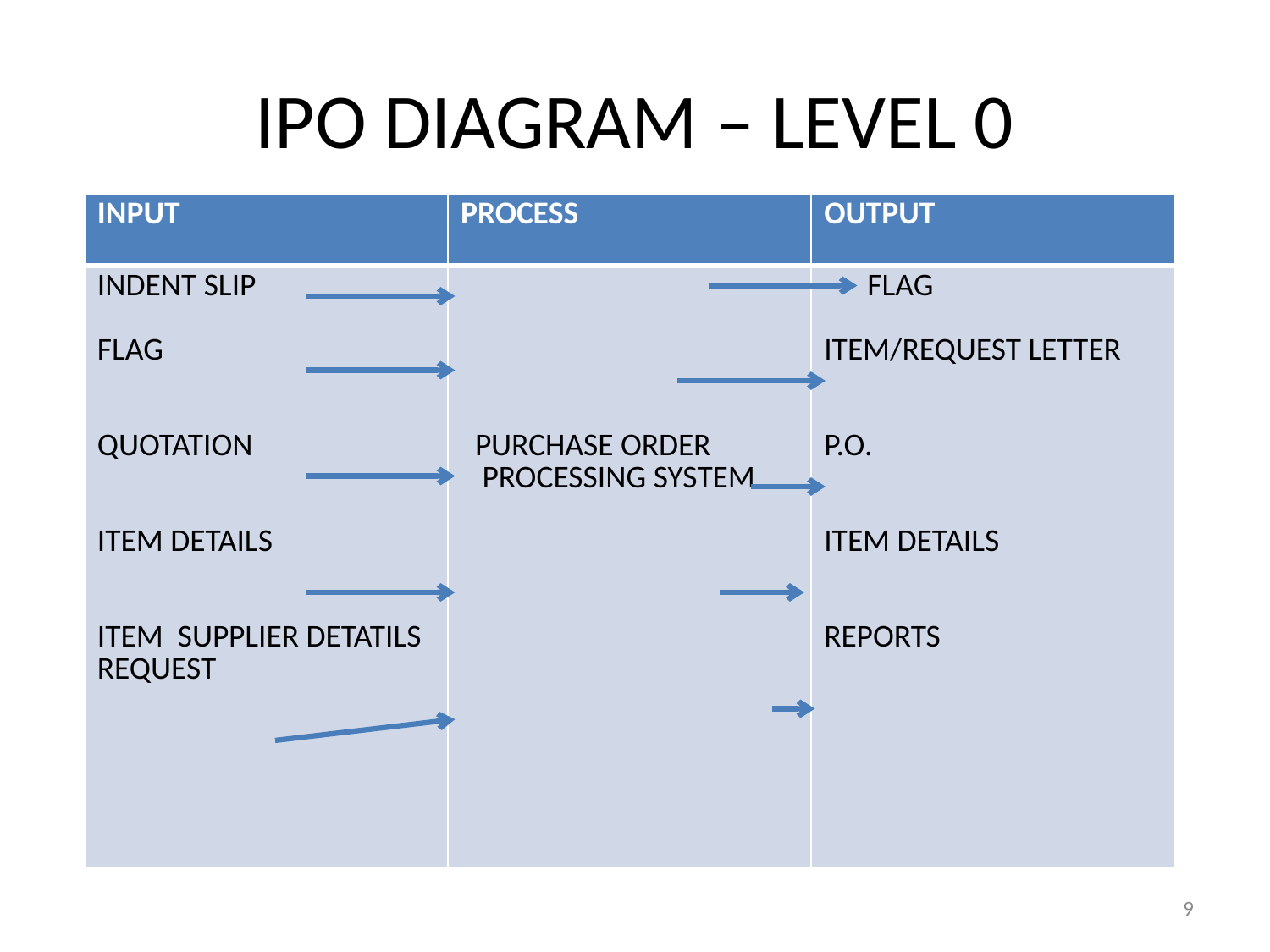

# IPO DIAGRAM – LEVEL 0
| INPUT | PROCESS | OUTPUT |
| --- | --- | --- |
| INDENT SLIP FLAG QUOTATION ITEM DETAILS ITEM SUPPLIER DETATILS REQUEST | PURCHASE ORDER PROCESSING SYSTEM | FLAG ITEM/REQUEST LETTER P.O. ITEM DETAILS REPORTS |
9